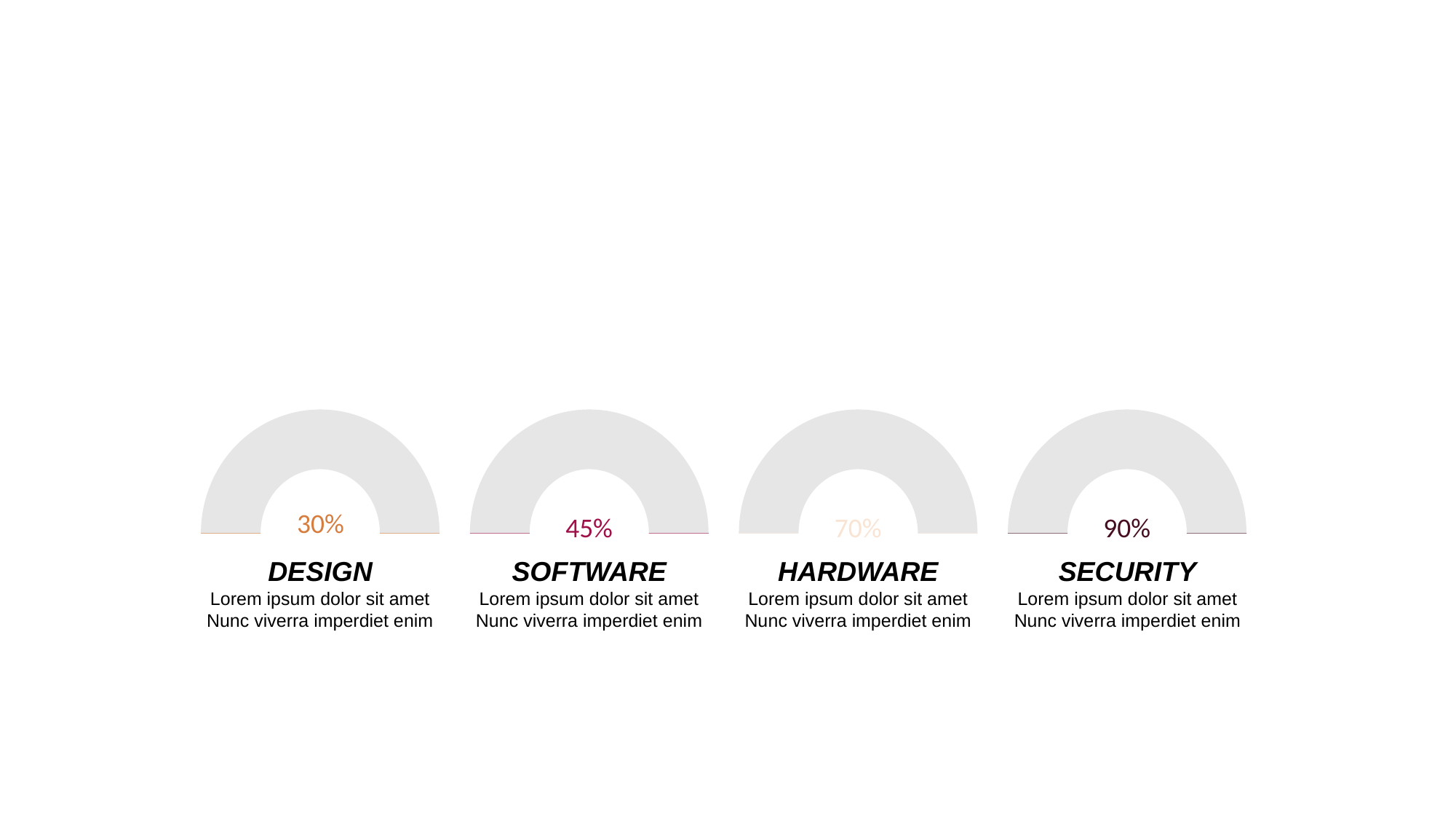

30%
45%
70%
90%

DESIGN
Lorem ipsum dolor sit amet
Nunc viverra imperdiet enim
SOFTWARE
Lorem ipsum dolor sit amet
Nunc viverra imperdiet enim
HARDWARE
Lorem ipsum dolor sit amet
Nunc viverra imperdiet enim
SECURITY
Lorem ipsum dolor sit amet
Nunc viverra imperdiet enim